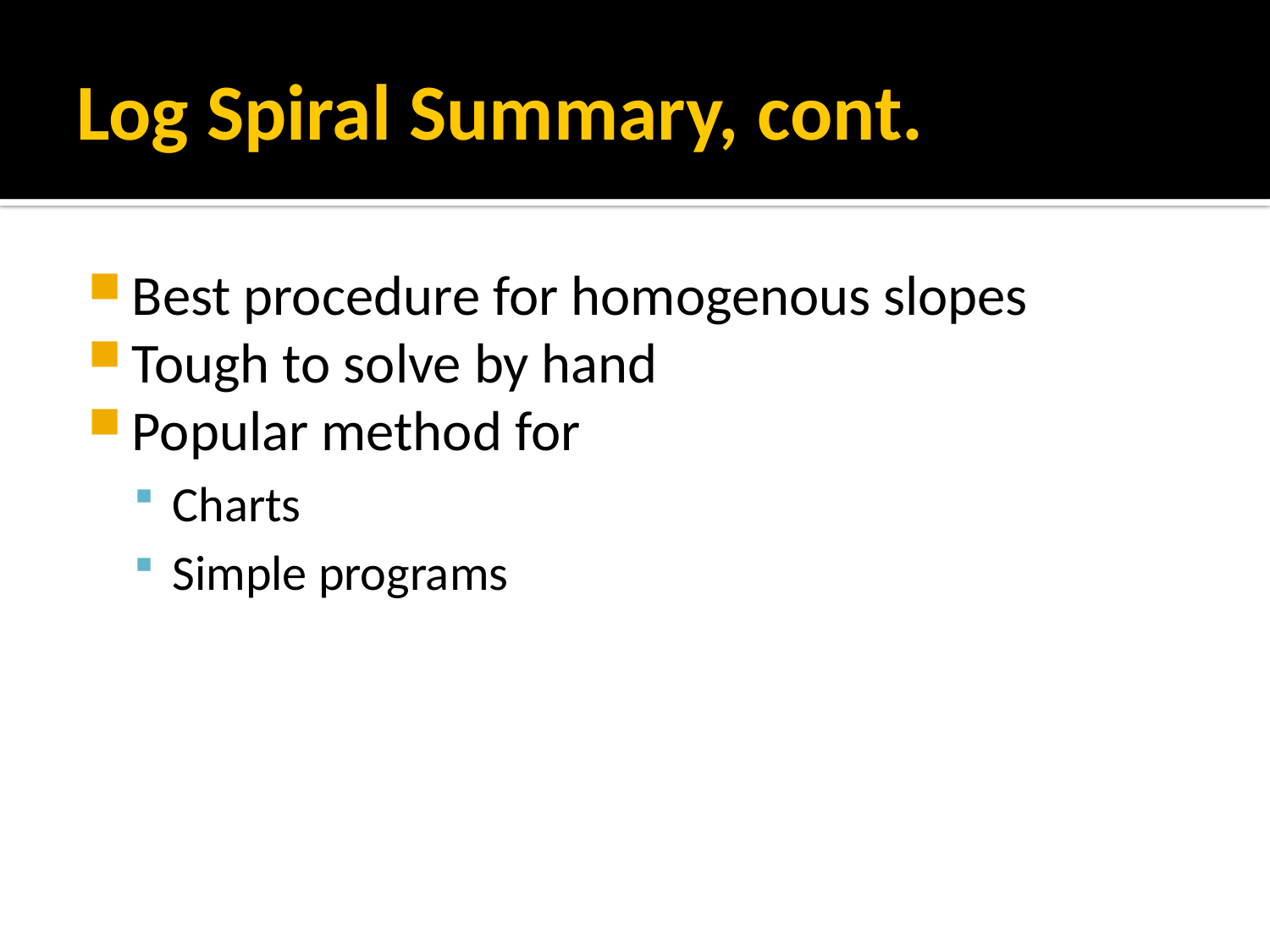

# Log Spiral Summary, cont.
Best procedure for homogenous slopes
Tough to solve by hand
Popular method for
Charts
Simple programs